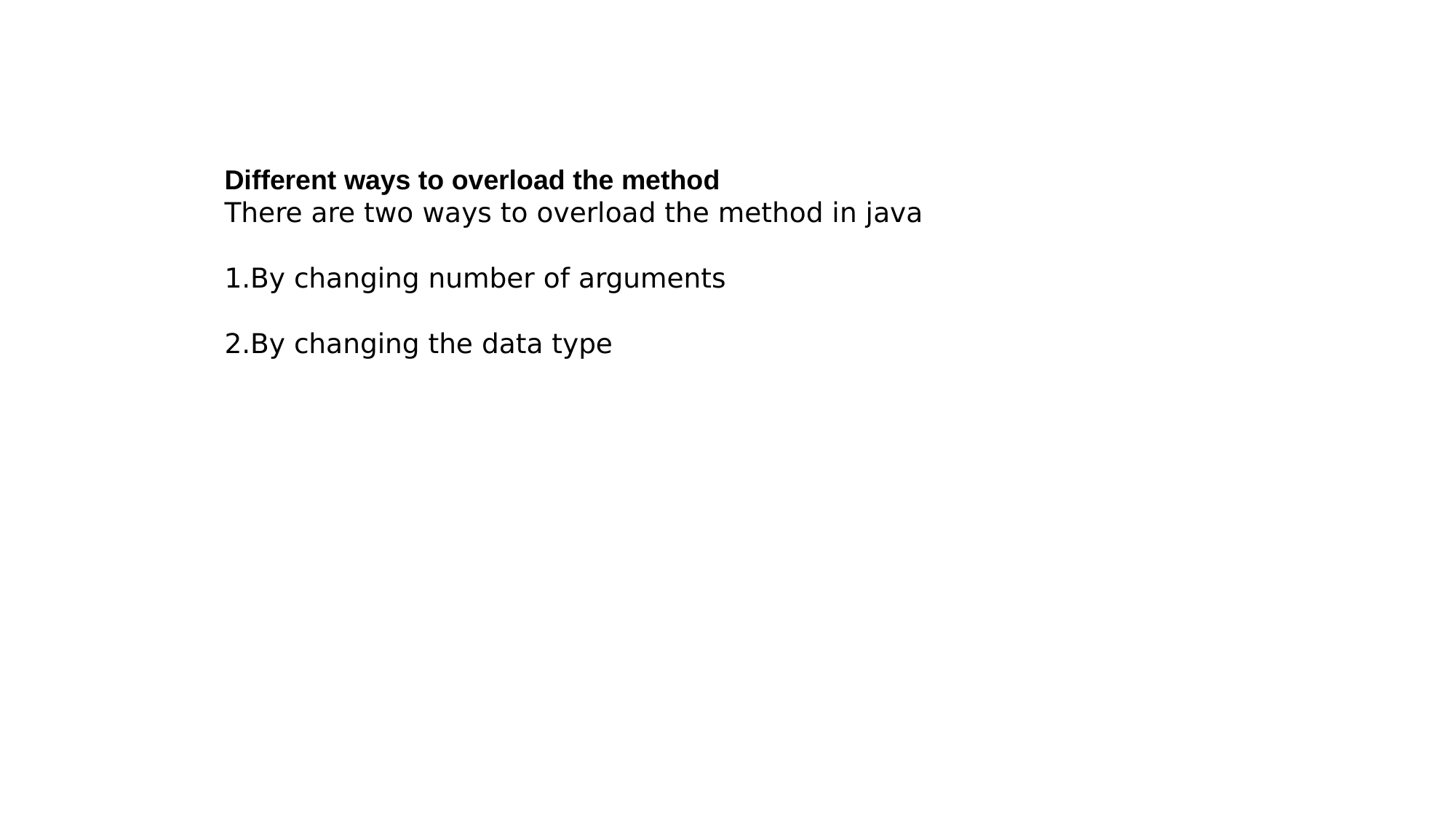

Different ways to overload the method
There are two ways to overload the method in java

By changing number of arguments

By changing the data type